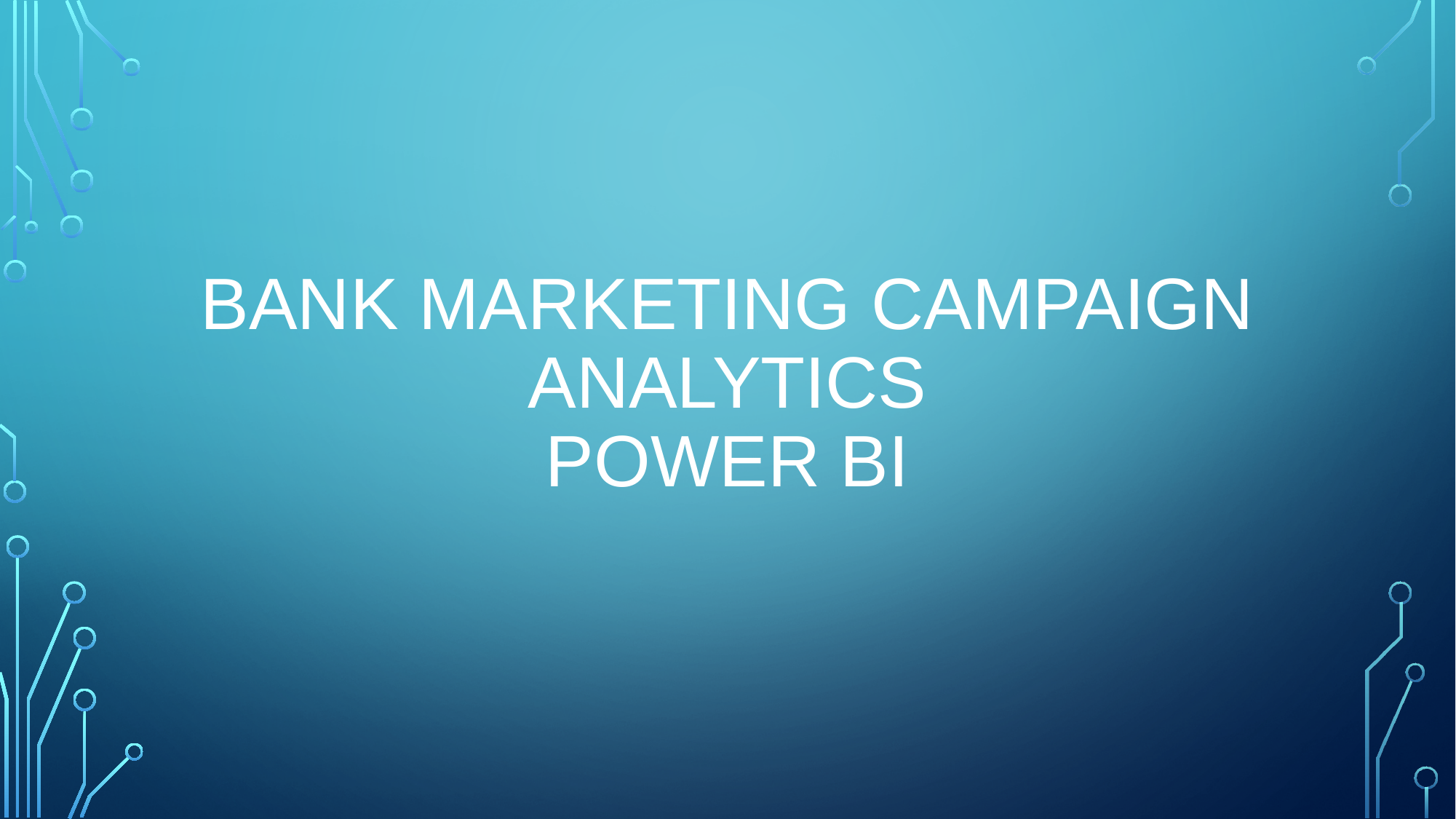

# Bank Marketing campaign Analytics PoWER Bi